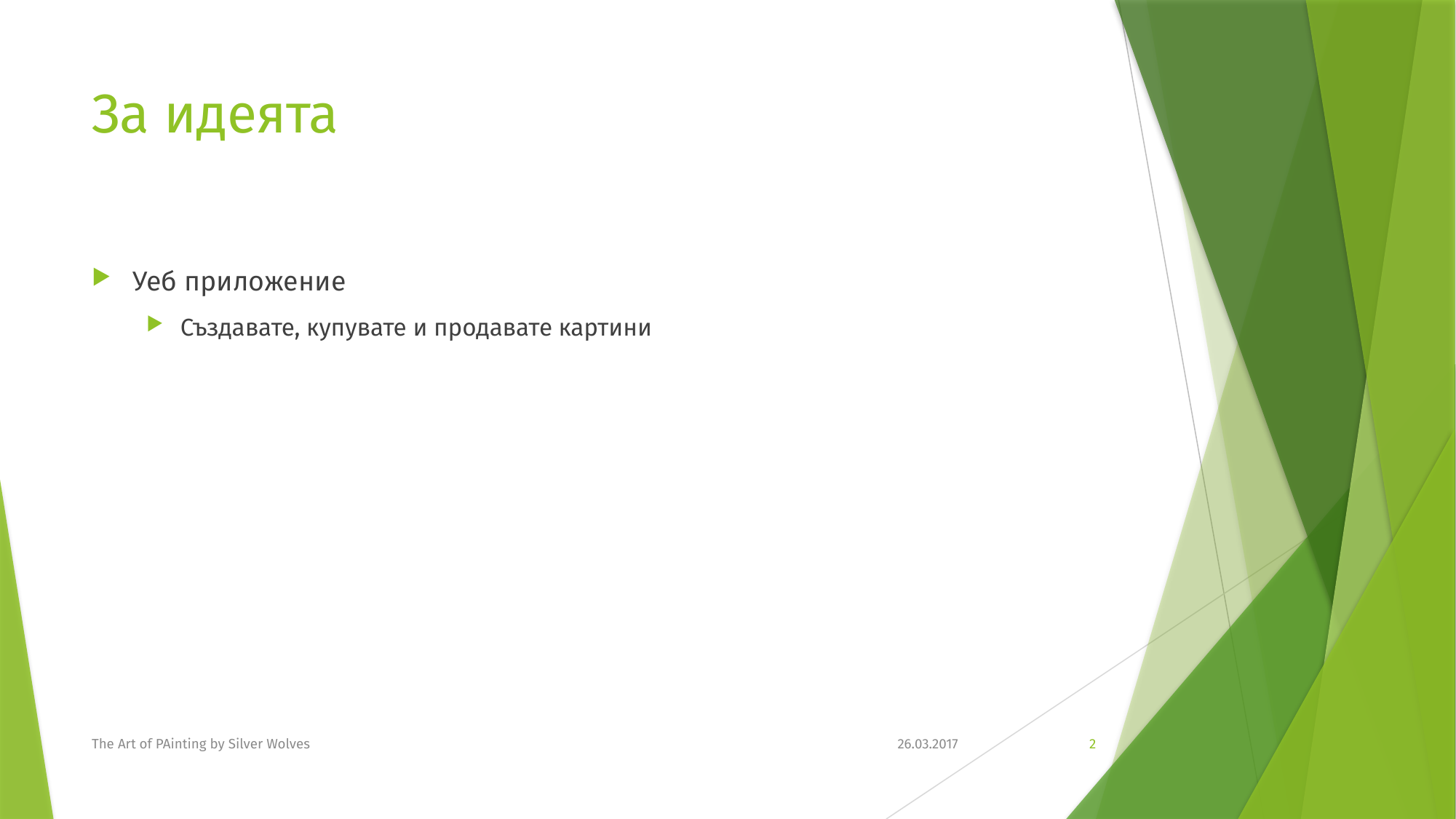

# За идеята
Уеб приложение
Създавате, купувате и продавате картини

The Art of PAinting by Silver Wolves
26.03.2017
2